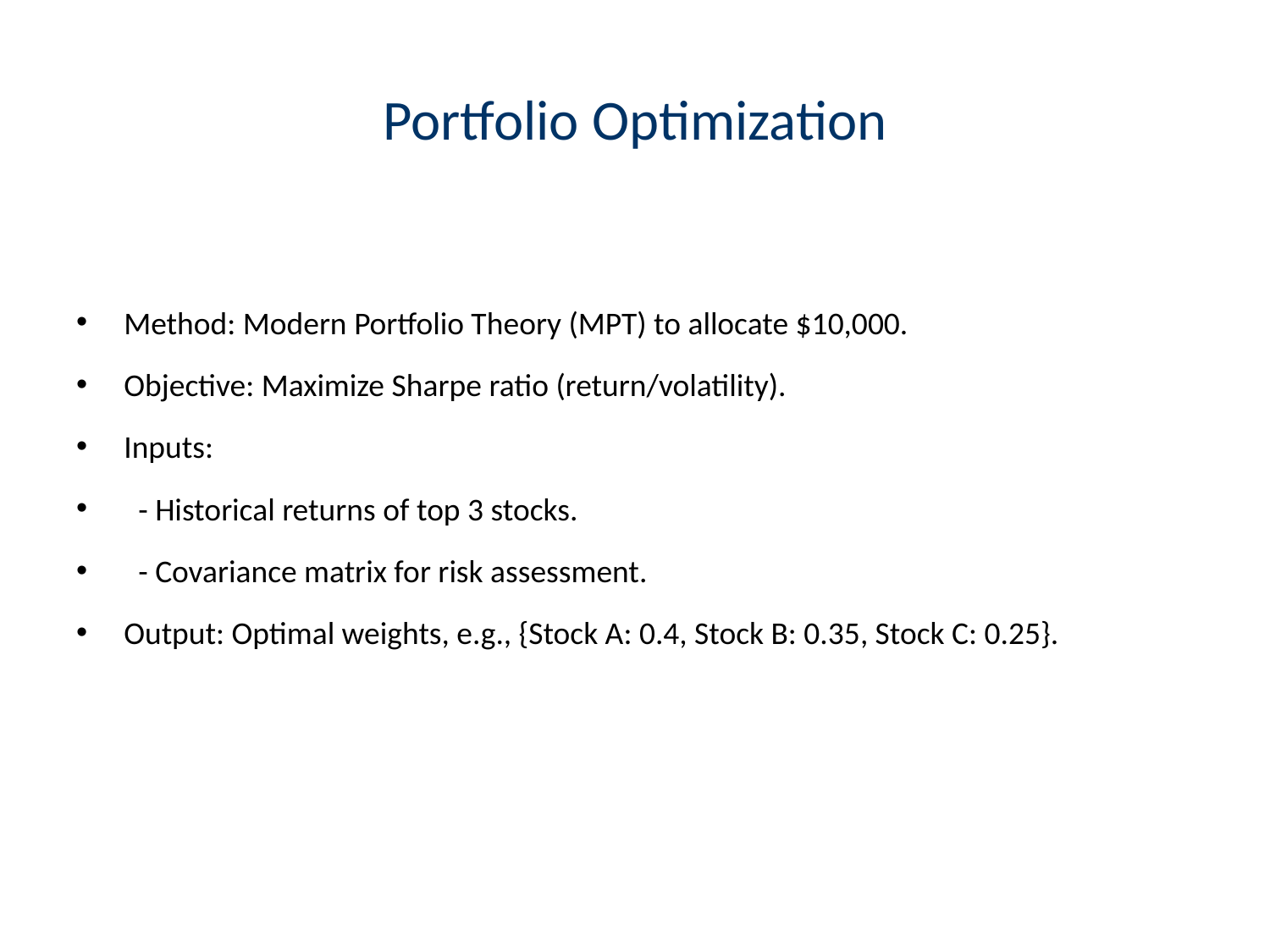

# Portfolio Optimization

Method: Modern Portfolio Theory (MPT) to allocate $10,000.
Objective: Maximize Sharpe ratio (return/volatility).
Inputs:
  - Historical returns of top 3 stocks.
  - Covariance matrix for risk assessment.
Output: Optimal weights, e.g., {Stock A: 0.4, Stock B: 0.35, Stock C: 0.25}.